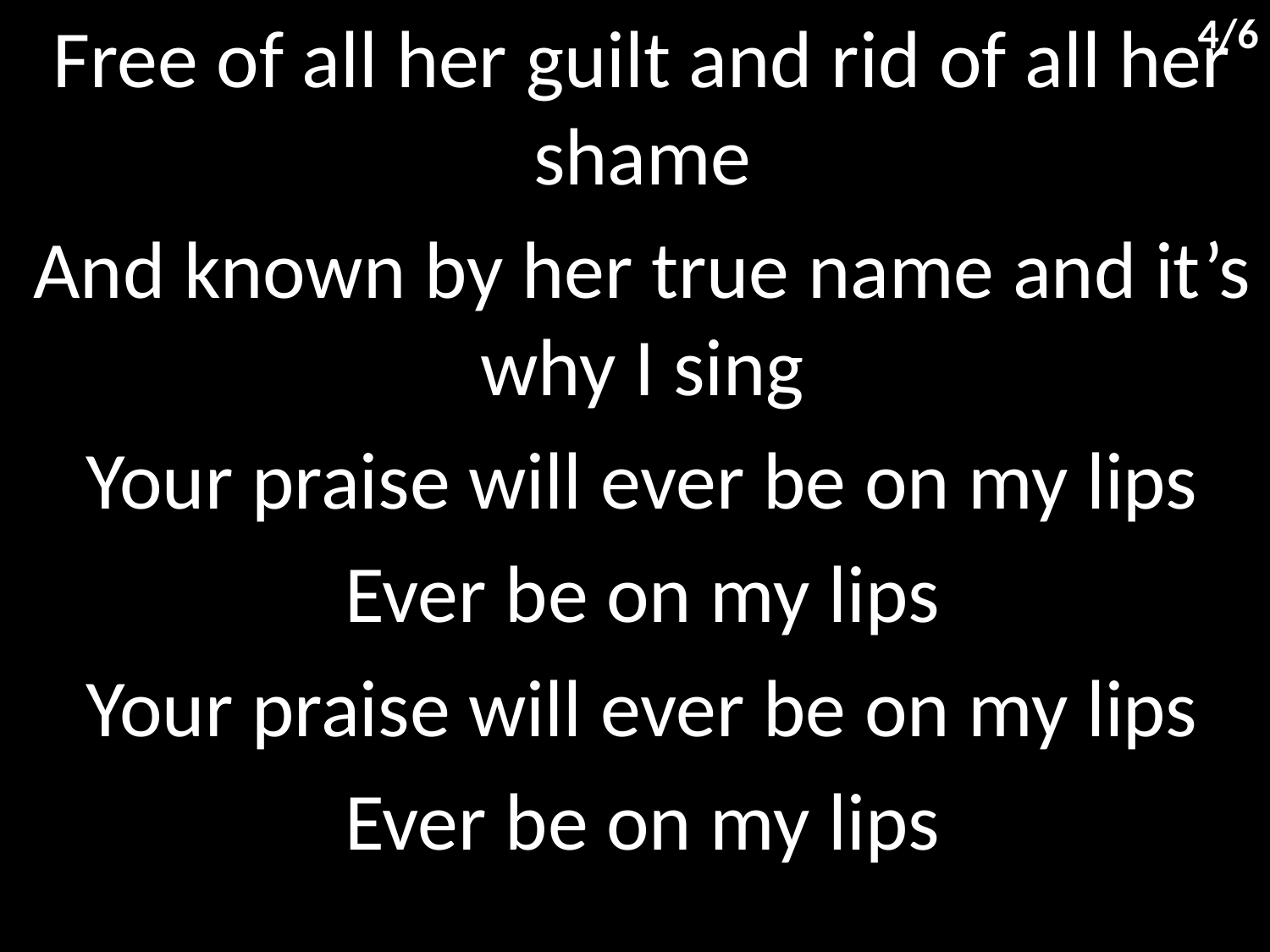

Free of all her guilt and rid of all her shame
And known by her true name and it’s why I sing
Your praise will ever be on my lips
Ever be on my lips
Your praise will ever be on my lips
Ever be on my lips
4/6